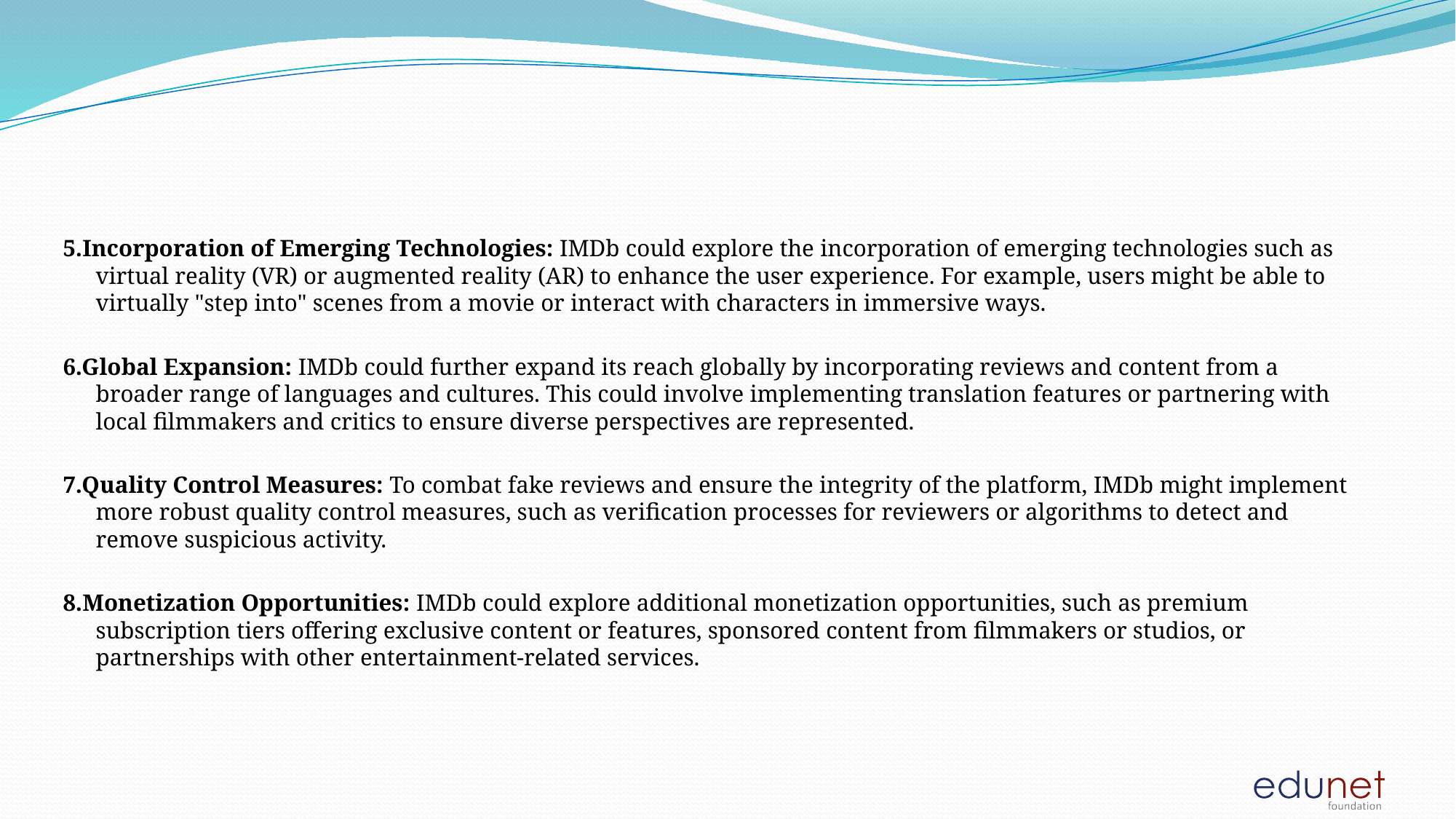

5.Incorporation of Emerging Technologies: IMDb could explore the incorporation of emerging technologies such as virtual reality (VR) or augmented reality (AR) to enhance the user experience. For example, users might be able to virtually "step into" scenes from a movie or interact with characters in immersive ways.

6.Global Expansion: IMDb could further expand its reach globally by incorporating reviews and content from a broader range of languages and cultures. This could involve implementing translation features or partnering with local filmmakers and critics to ensure diverse perspectives are represented.

7.Quality Control Measures: To combat fake reviews and ensure the integrity of the platform, IMDb might implement more robust quality control measures, such as verification processes for reviewers or algorithms to detect and remove suspicious activity.

8.Monetization Opportunities: IMDb could explore additional monetization opportunities, such as premium subscription tiers offering exclusive content or features, sponsored content from filmmakers or studios, or partnerships with other entertainment-related services.